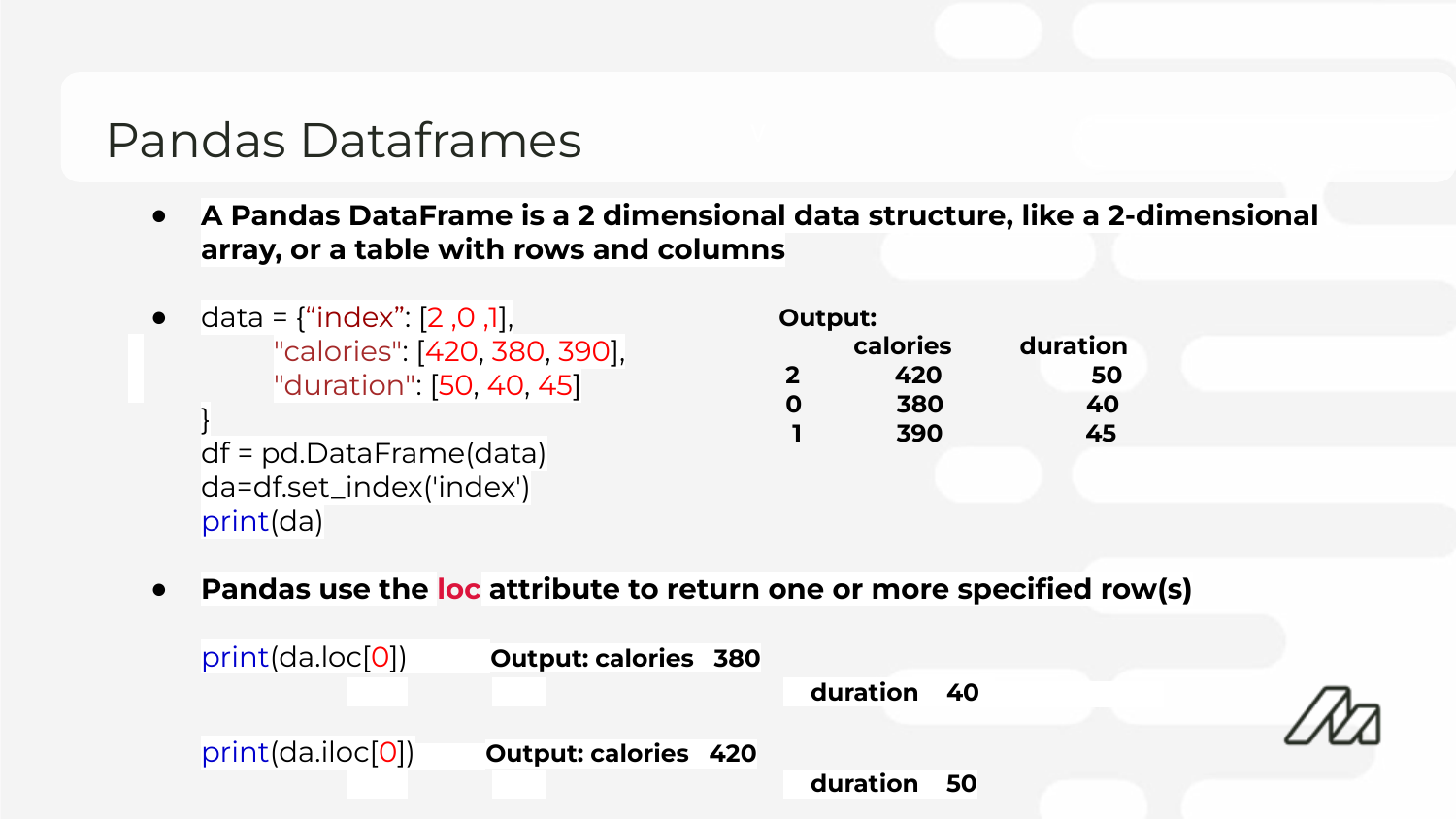

# Pandas Dataframes
A Pandas DataFrame is a 2 dimensional data structure, like a 2-dimensional array, or a table with rows and columns

data = {“index”: [2 ,0 ,1],
  	"calories": [420, 380, 390],
  	"duration": [50, 40, 45]
}
df = pd.DataFrame(data)
da=df.set_index('index')
print(da)

Pandas use the loc attribute to return one or more specified row(s)

print(da.loc[0])           Output: calories   380
         	        		    duration    40

print(da.iloc[0])     Output: calories   420
         	        		    duration    50

Output:
           calories          duration
 2              420                      50
 0              380                     40
  1              390                     45